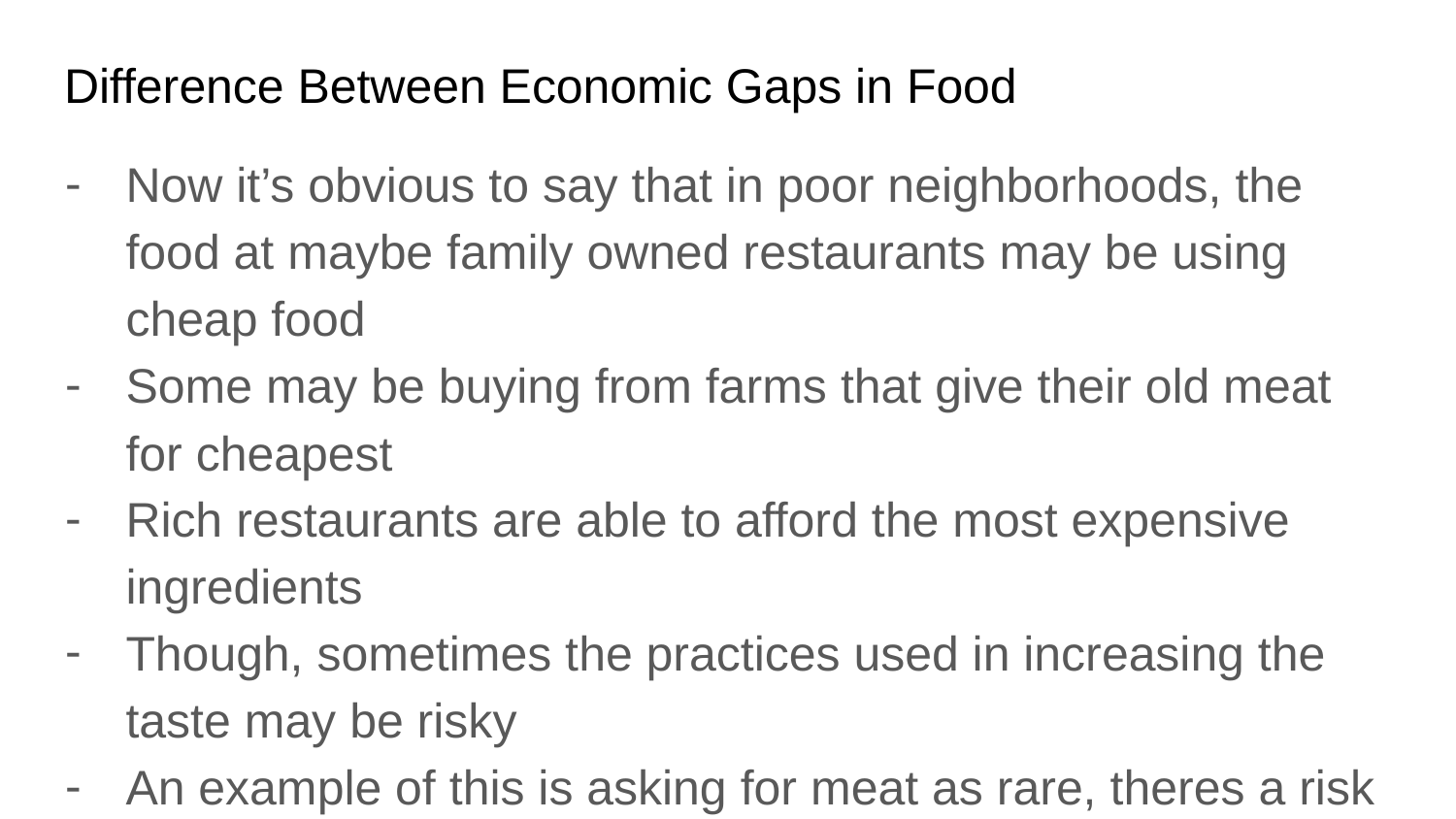

# Difference Between Economic Gaps in Food
Now it’s obvious to say that in poor neighborhoods, the food at maybe family owned restaurants may be using cheap food
Some may be buying from farms that give their old meat for cheapest
Rich restaurants are able to afford the most expensive ingredients
Though, sometimes the practices used in increasing the taste may be risky
An example of this is asking for meat as rare, theres a risk